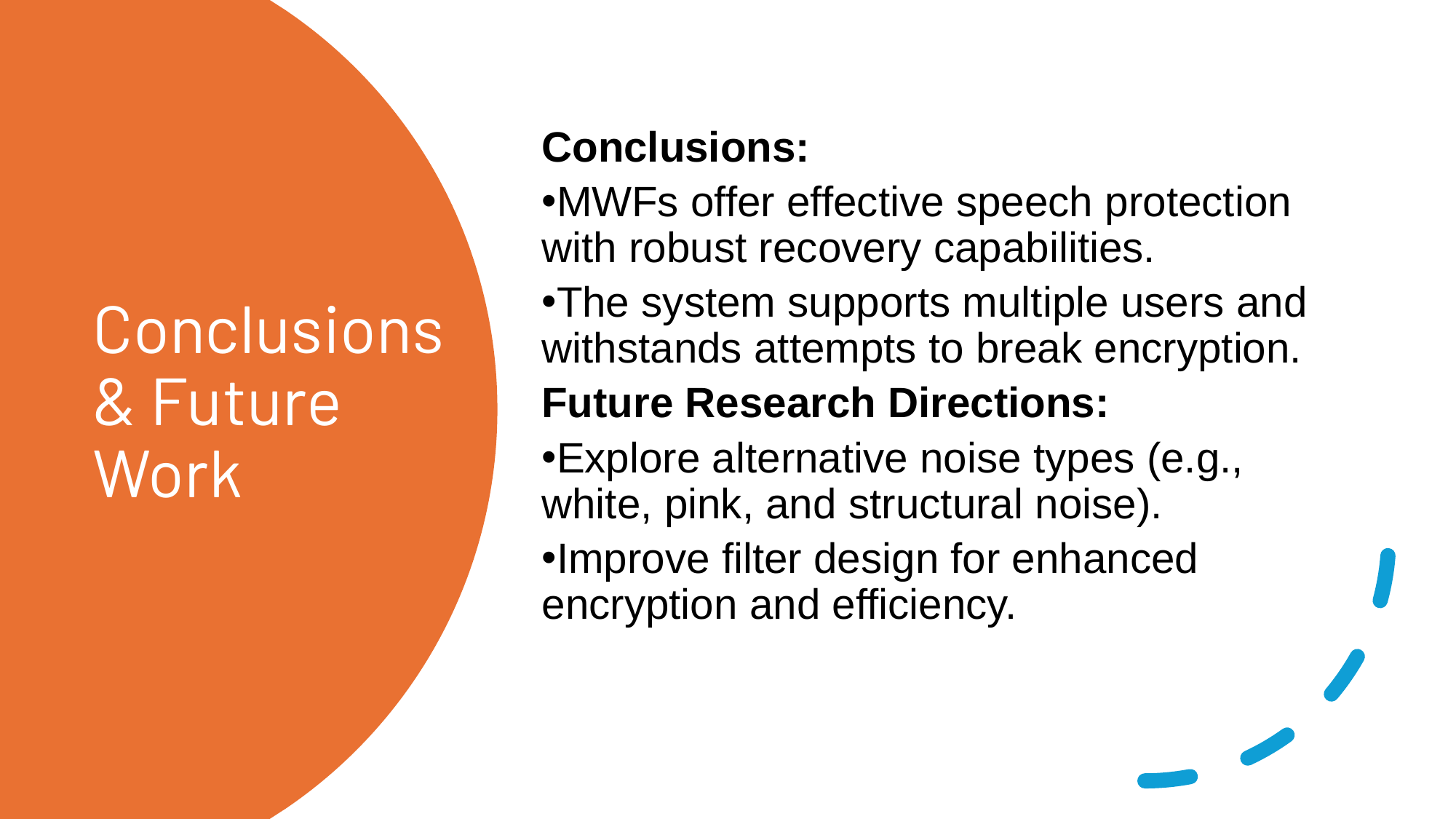

Conclusions:
MWFs offer effective speech protection with robust recovery capabilities.
The system supports multiple users and withstands attempts to break encryption.
Future Research Directions:
Explore alternative noise types (e.g., white, pink, and structural noise).
Improve filter design for enhanced encryption and efficiency.

# Conclusions & Future Work